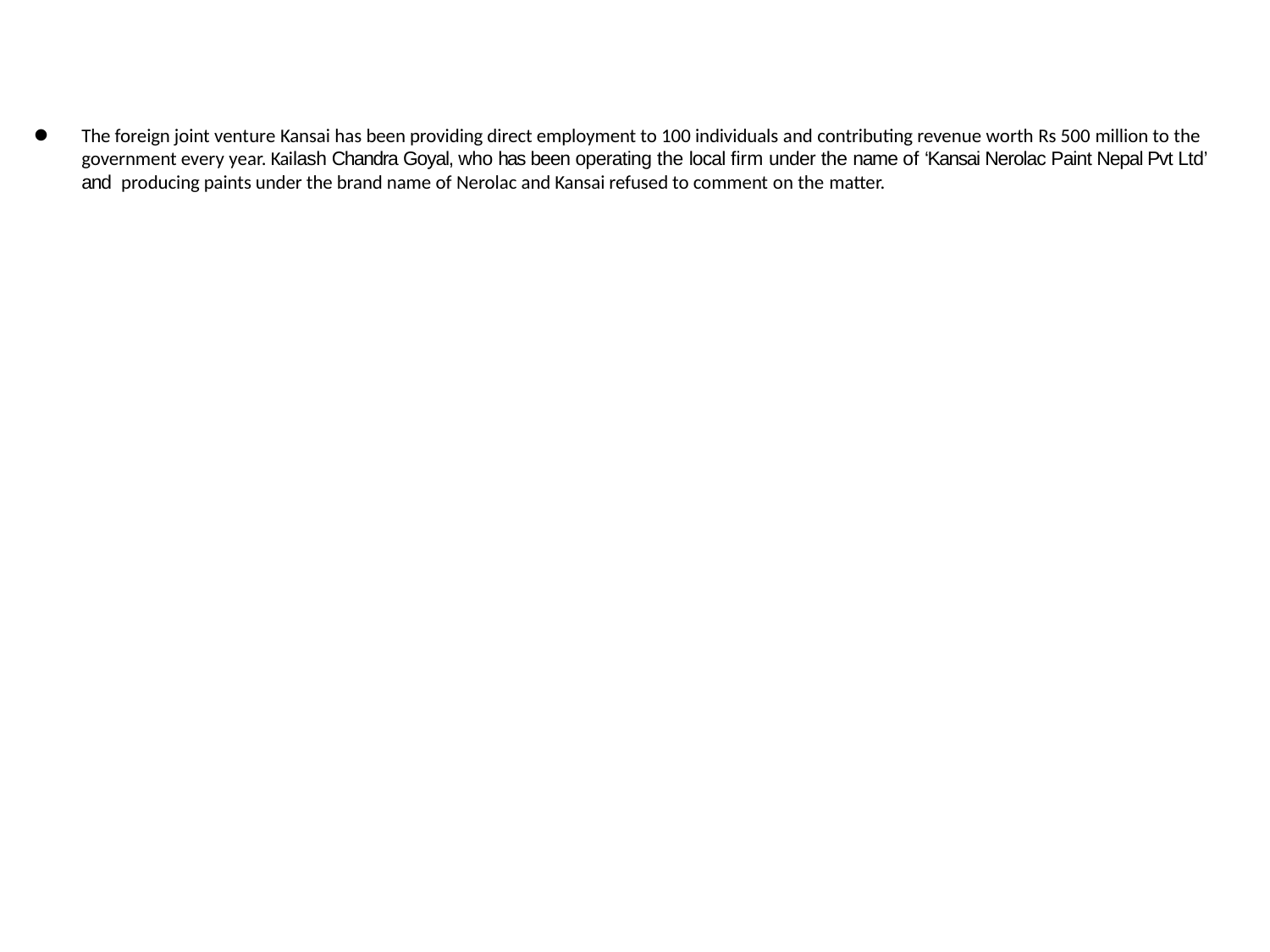

The foreign joint venture Kansai has been providing direct employment to 100 individuals and contributing revenue worth Rs 500 million to the  government every year. Kailash Chandra Goyal, who has been operating the local firm under the name of ‘Kansai Nerolac Paint Nepal Pvt Ltd’ and  producing paints under the brand name of Nerolac and Kansai refused to comment on the matter.